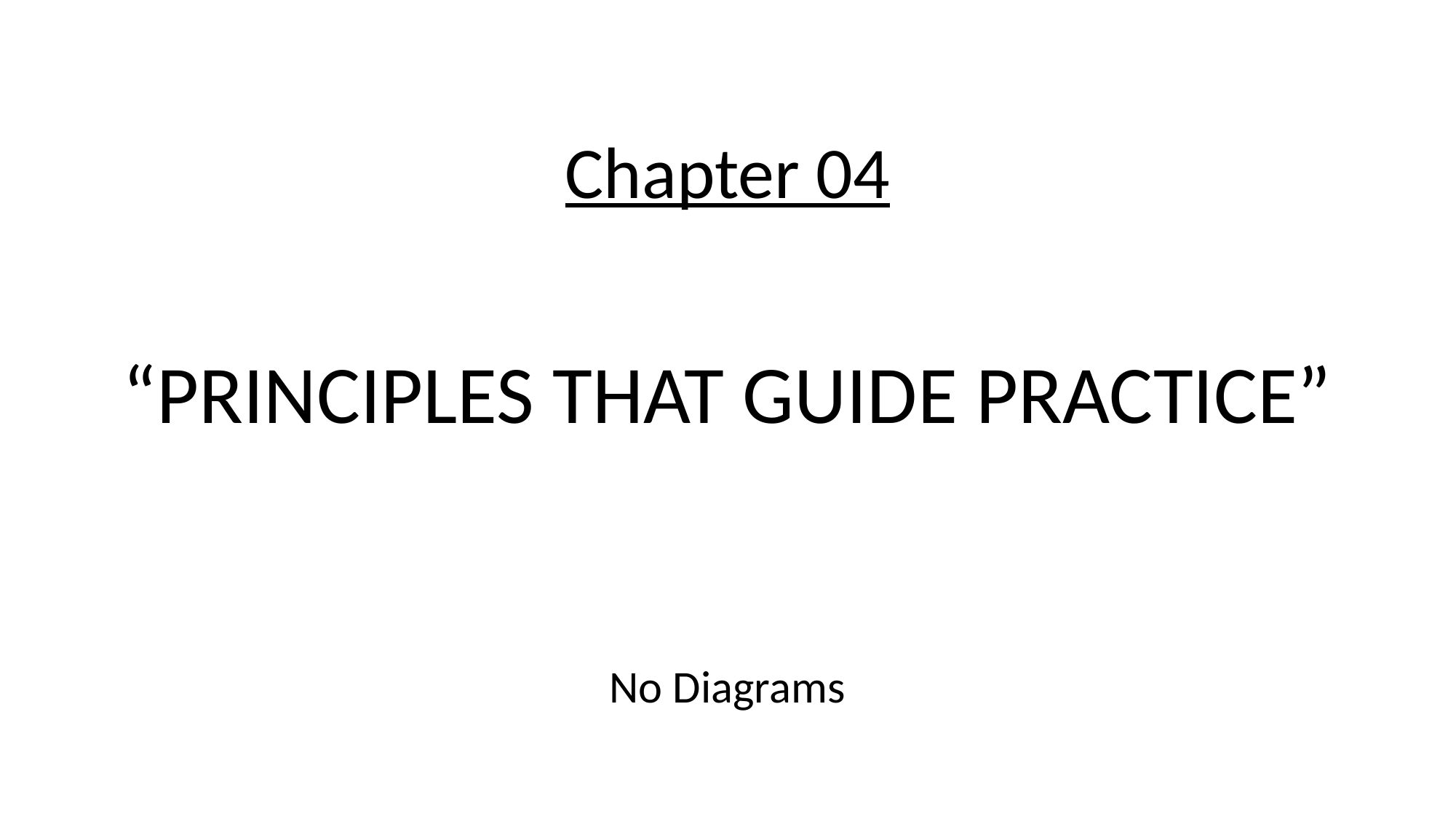

Chapter 04

“PRINCIPLES THAT GUIDE PRACTICE”

No Diagrams